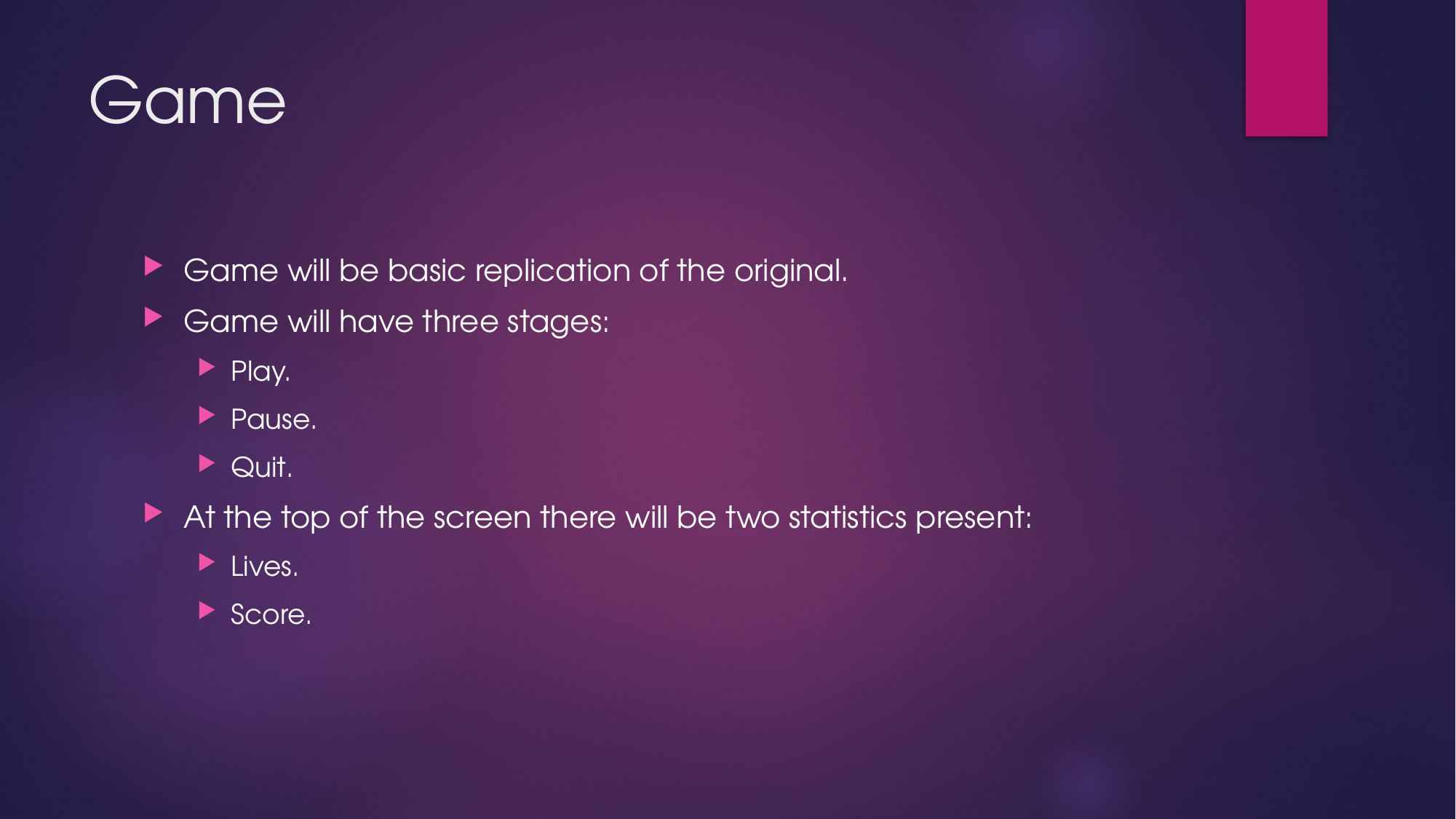

# Game
Game will be basic replication of the original.
Game will have three stages:
Play.
Pause.
Quit.
At the top of the screen there will be two statistics present:
Lives.
Score.